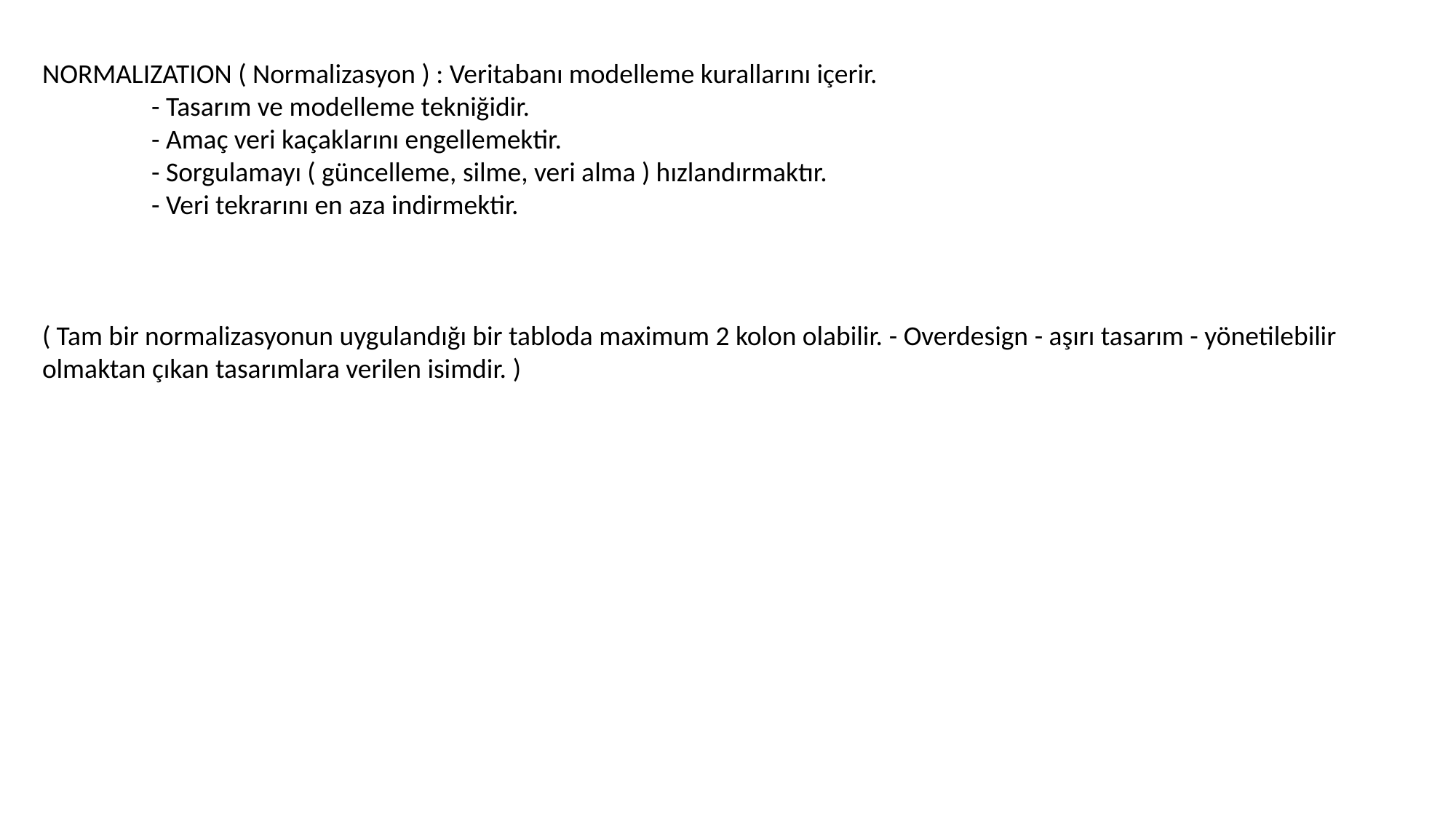

NORMALIZATION ( Normalizasyon ) : Veritabanı modelleme kurallarını içerir.
	- Tasarım ve modelleme tekniğidir.
	- Amaç veri kaçaklarını engellemektir.
	- Sorgulamayı ( güncelleme, silme, veri alma ) hızlandırmaktır.
	- Veri tekrarını en aza indirmektir.

( Tam bir normalizasyonun uygulandığı bir tabloda maximum 2 kolon olabilir. - Overdesign - aşırı tasarım - yönetilebilir olmaktan çıkan tasarımlara verilen isimdir. )